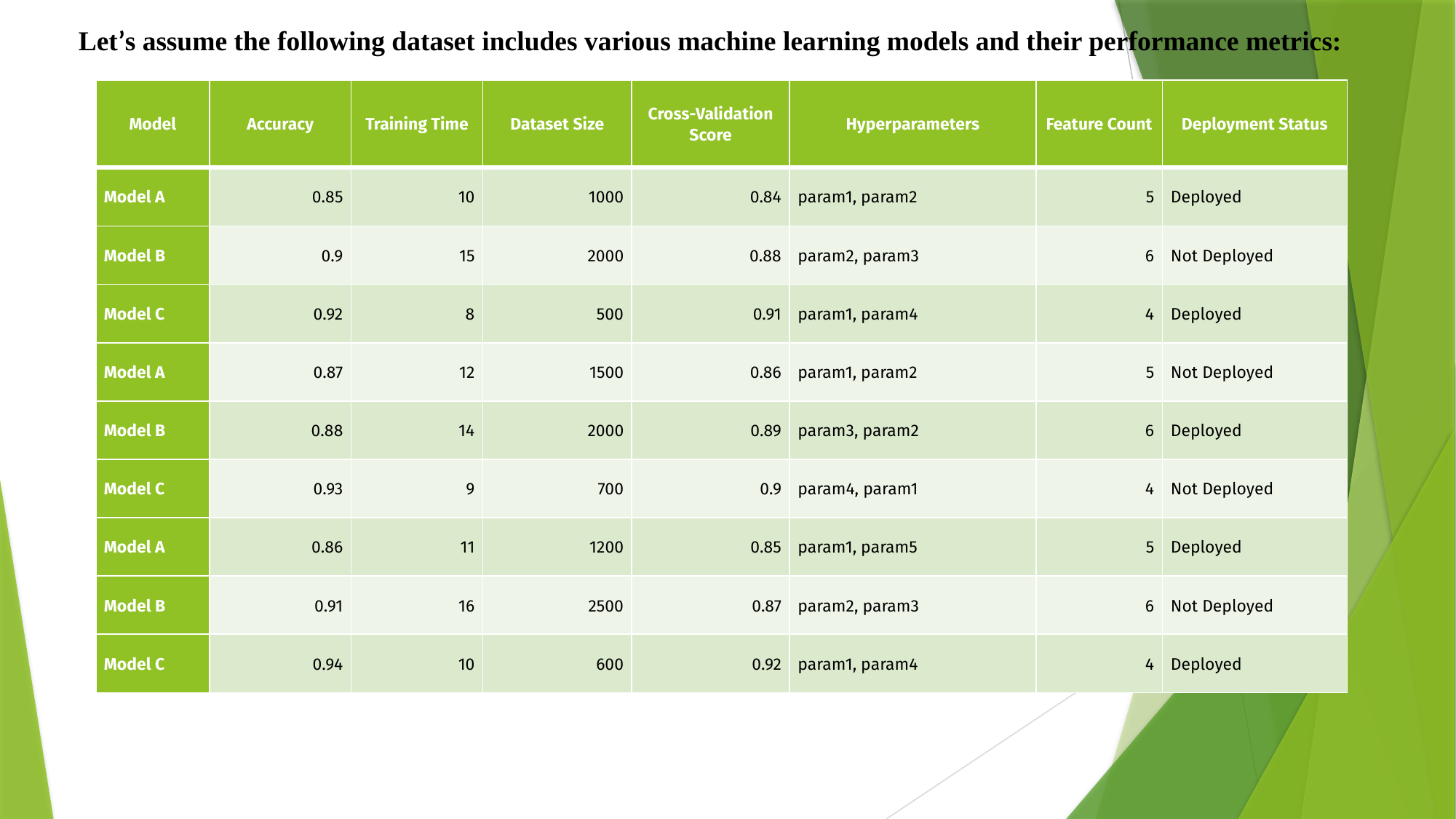

Let’s assume the following dataset includes various machine learning models and their performance metrics:
| Model | Accuracy | Training Time | Dataset Size | Cross-Validation Score | Hyperparameters | Feature Count | Deployment Status |
| --- | --- | --- | --- | --- | --- | --- | --- |
| Model A | 0.85 | 10 | 1000 | 0.84 | param1, param2 | 5 | Deployed |
| Model B | 0.9 | 15 | 2000 | 0.88 | param2, param3 | 6 | Not Deployed |
| Model C | 0.92 | 8 | 500 | 0.91 | param1, param4 | 4 | Deployed |
| Model A | 0.87 | 12 | 1500 | 0.86 | param1, param2 | 5 | Not Deployed |
| Model B | 0.88 | 14 | 2000 | 0.89 | param3, param2 | 6 | Deployed |
| Model C | 0.93 | 9 | 700 | 0.9 | param4, param1 | 4 | Not Deployed |
| Model A | 0.86 | 11 | 1200 | 0.85 | param1, param5 | 5 | Deployed |
| Model B | 0.91 | 16 | 2500 | 0.87 | param2, param3 | 6 | Not Deployed |
| Model C | 0.94 | 10 | 600 | 0.92 | param1, param4 | 4 | Deployed |